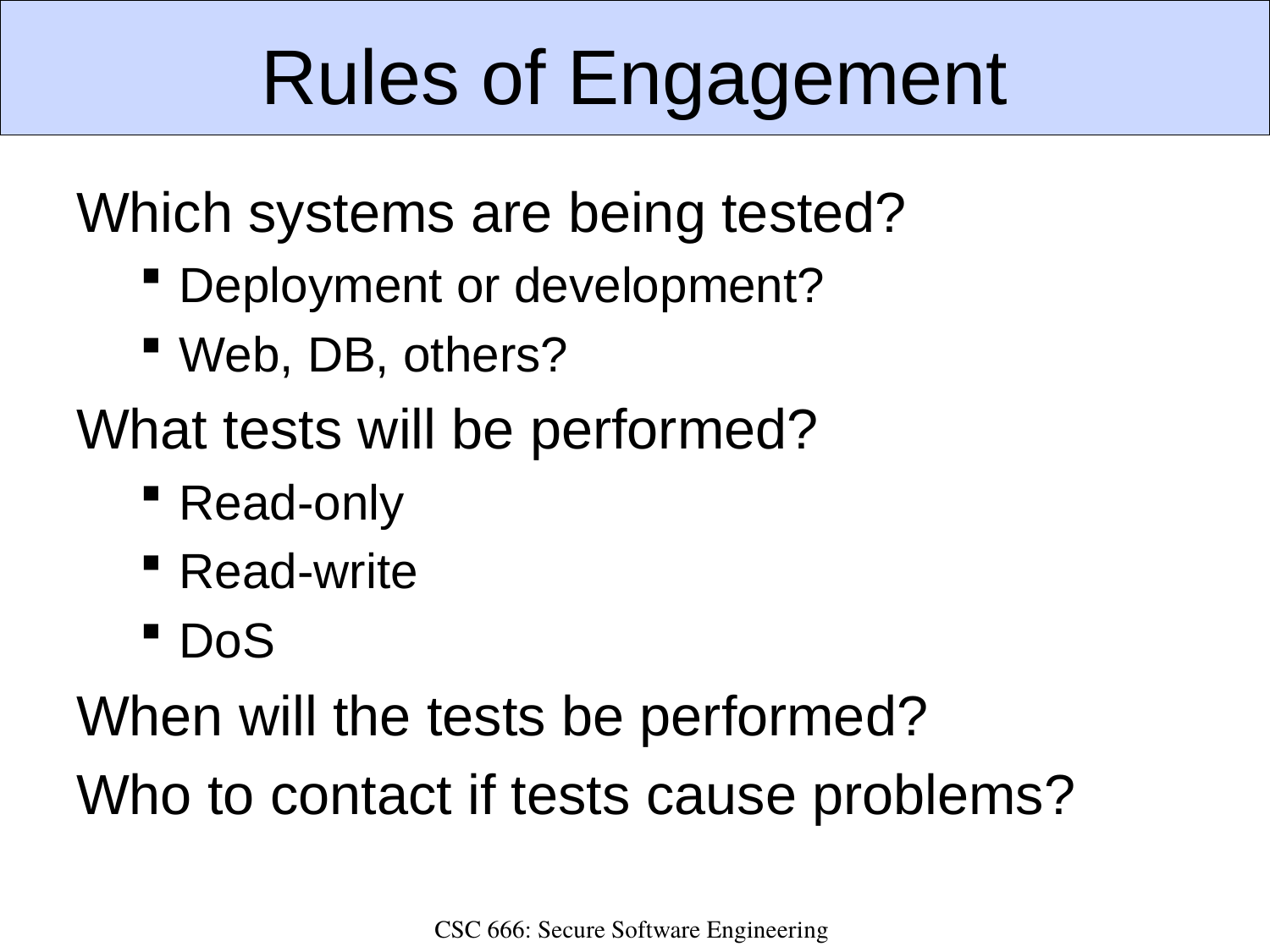

# Rules of Engagement
Which systems are being tested?
Deployment or development?
Web, DB, others?
What tests will be performed?
Read-only
Read-write
DoS
When will the tests be performed?
Who to contact if tests cause problems?
CSC 666: Secure Software Engineering